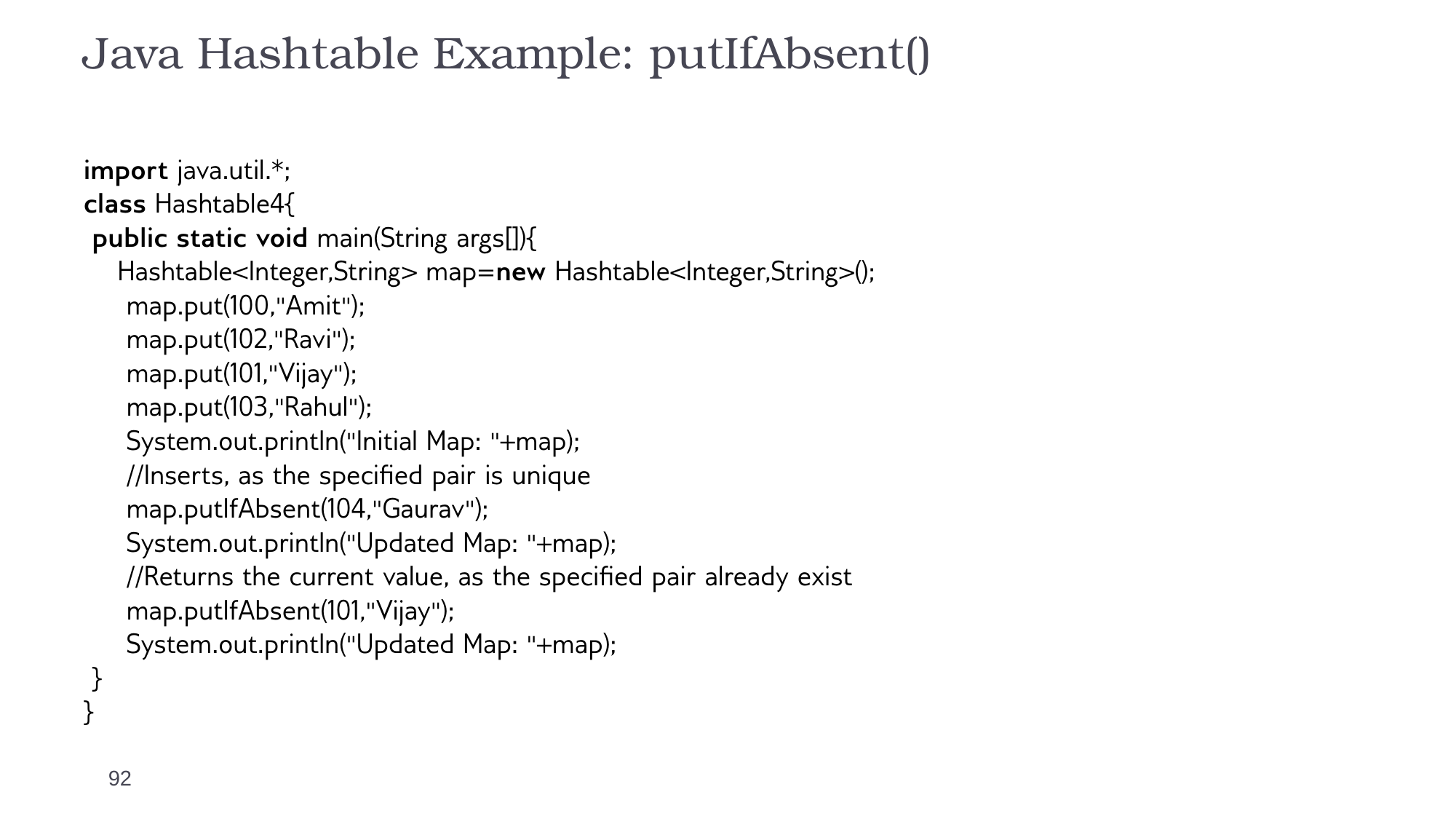

# Java Hashtable Example: putIfAbsent()
import java.util.*;
class Hashtable4{
 public static void main(String args[]){
    Hashtable<Integer,String> map=new Hashtable<Integer,String>();
     map.put(100,"Amit");
     map.put(102,"Ravi");
     map.put(101,"Vijay");
     map.put(103,"Rahul");
     System.out.println("Initial Map: "+map);
     //Inserts, as the specified pair is unique
     map.putIfAbsent(104,"Gaurav");
     System.out.println("Updated Map: "+map);
     //Returns the current value, as the specified pair already exist
     map.putIfAbsent(101,"Vijay");
     System.out.println("Updated Map: "+map);
 }
}

92